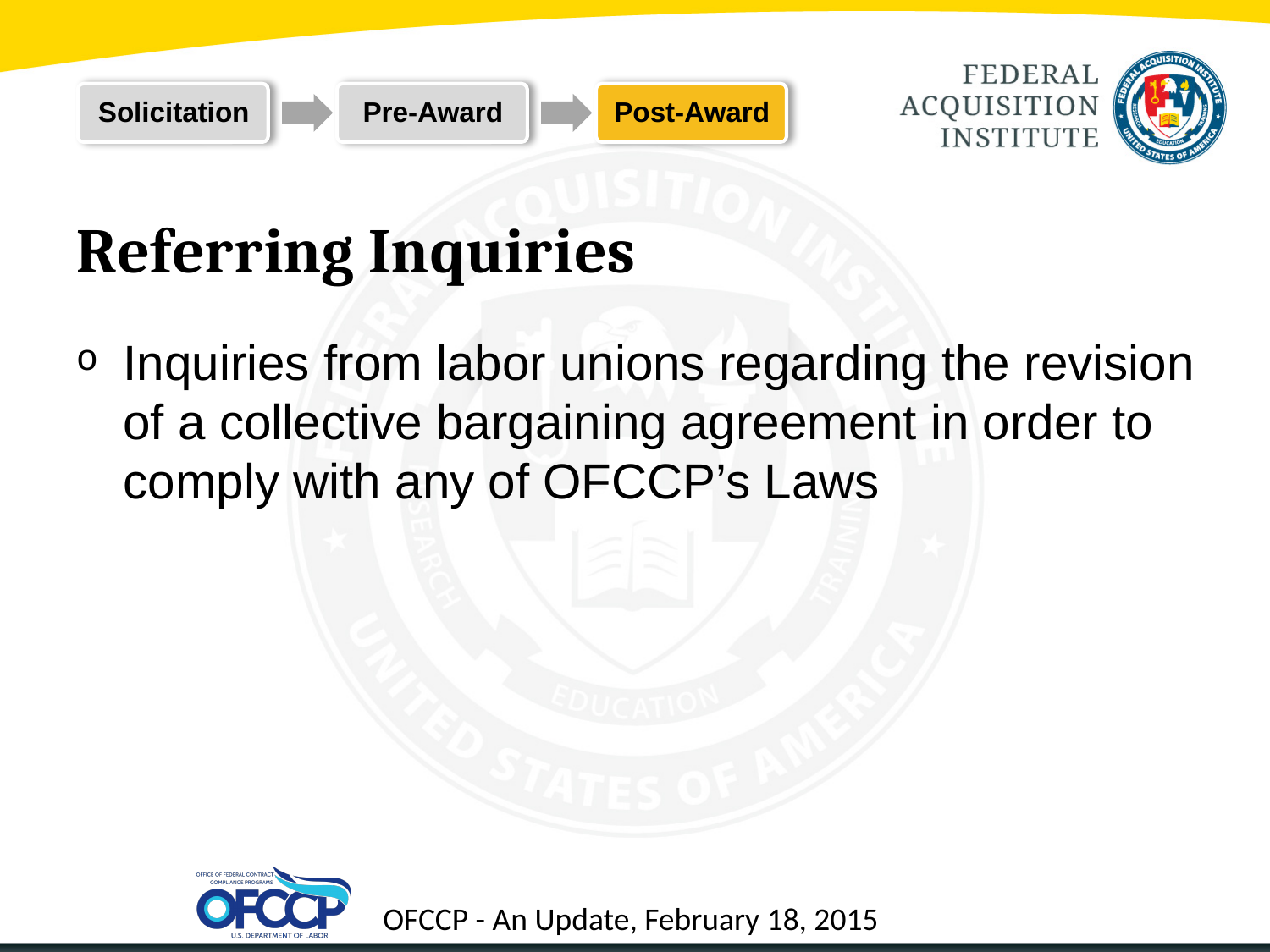

Solicitation

Pre-Award

Post-Award
# Referring Inquiries
Inquiries from labor unions regarding the revision of a collective bargaining agreement in order to comply with any of OFCCP’s Laws
38
OFCCP - An Update, February 18, 2015